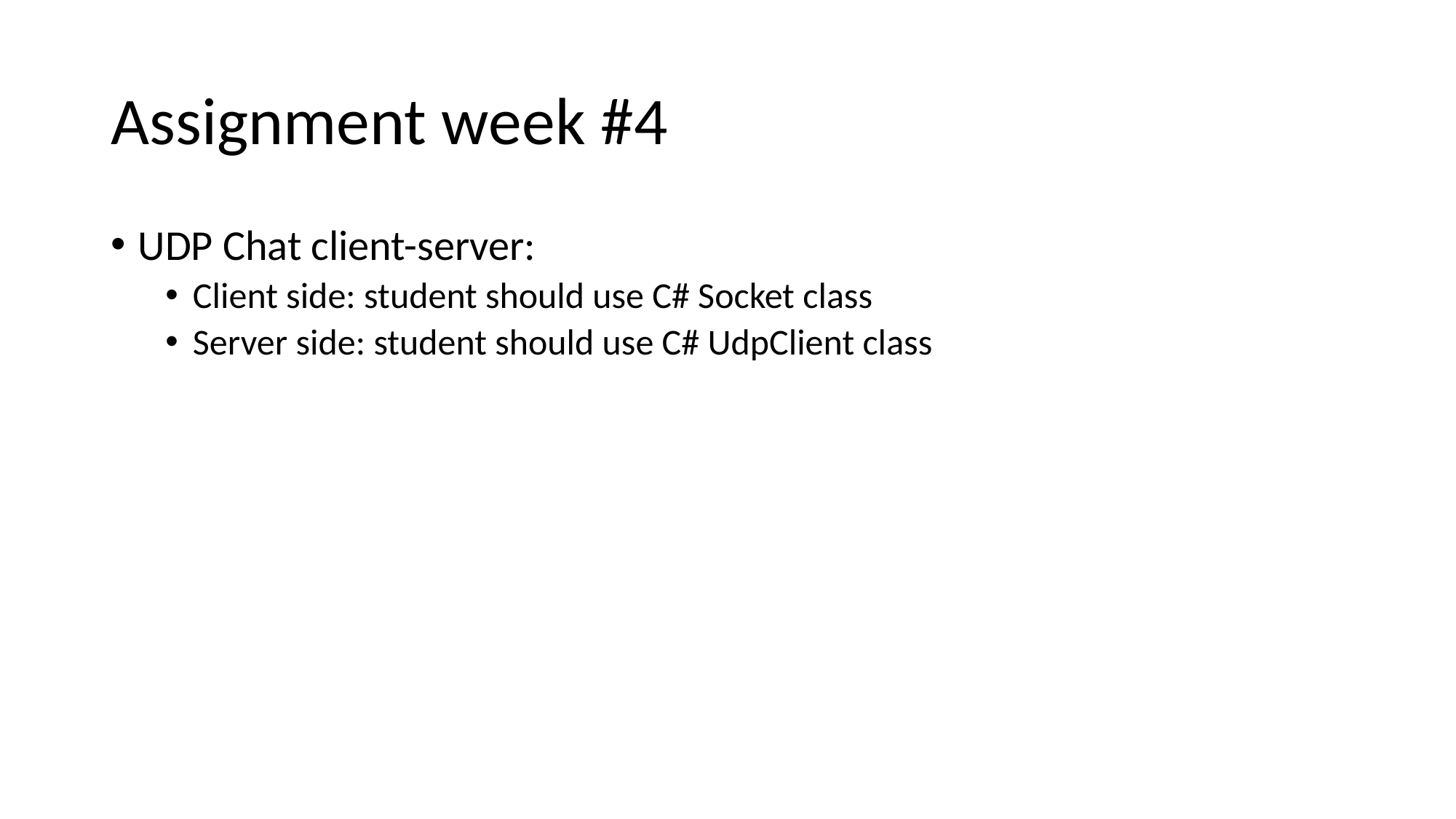

# Assignment week #4
UDP Chat client-server:
Client side: student should use C# Socket class
Server side: student should use C# UdpClient class